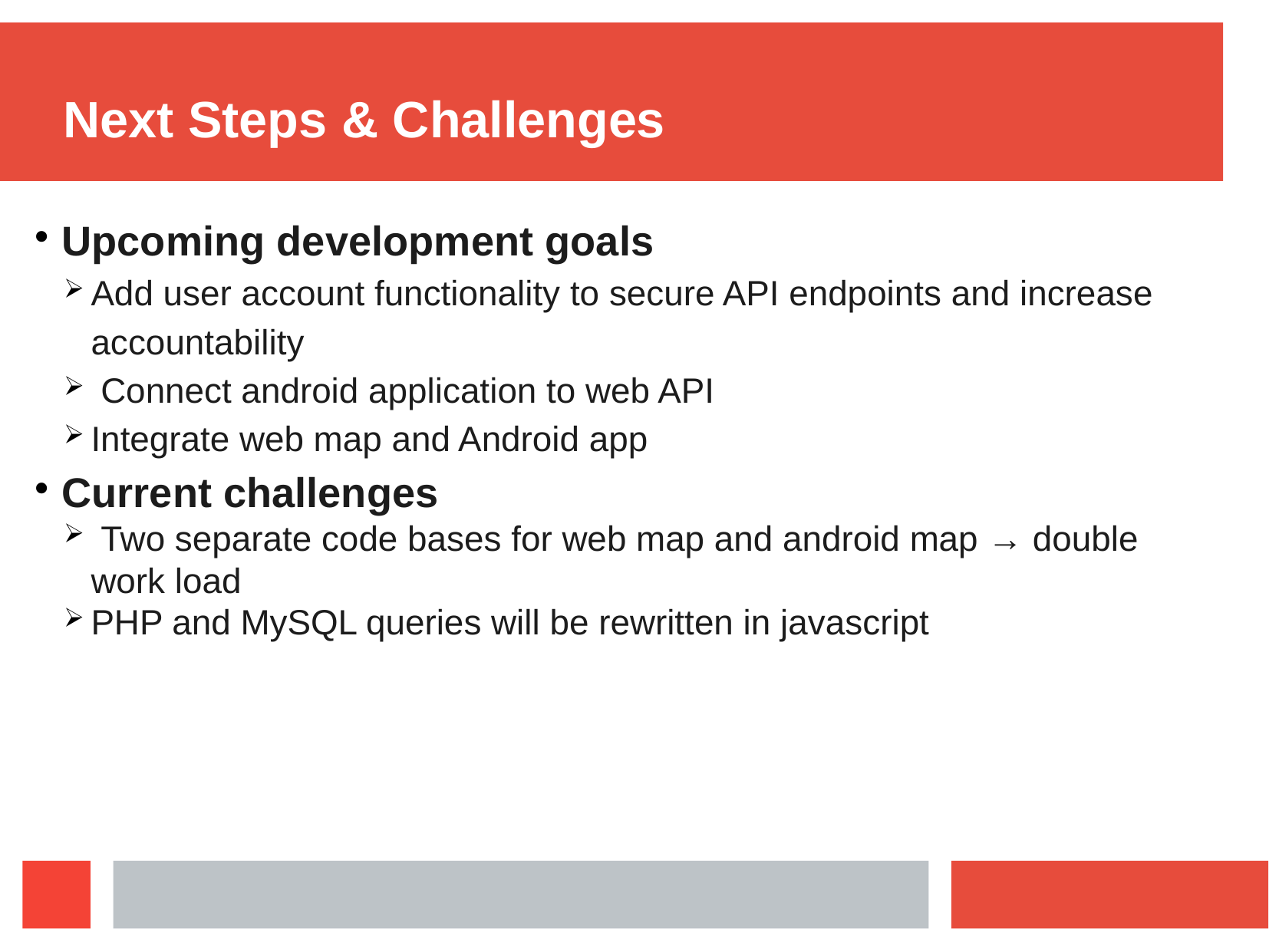

Next Steps & Challenges
Upcoming development goals
Add user account functionality to secure API endpoints and increase accountability
 Connect android application to web API
Integrate web map and Android app
Current challenges
 Two separate code bases for web map and android map → double work load
PHP and MySQL queries will be rewritten in javascript